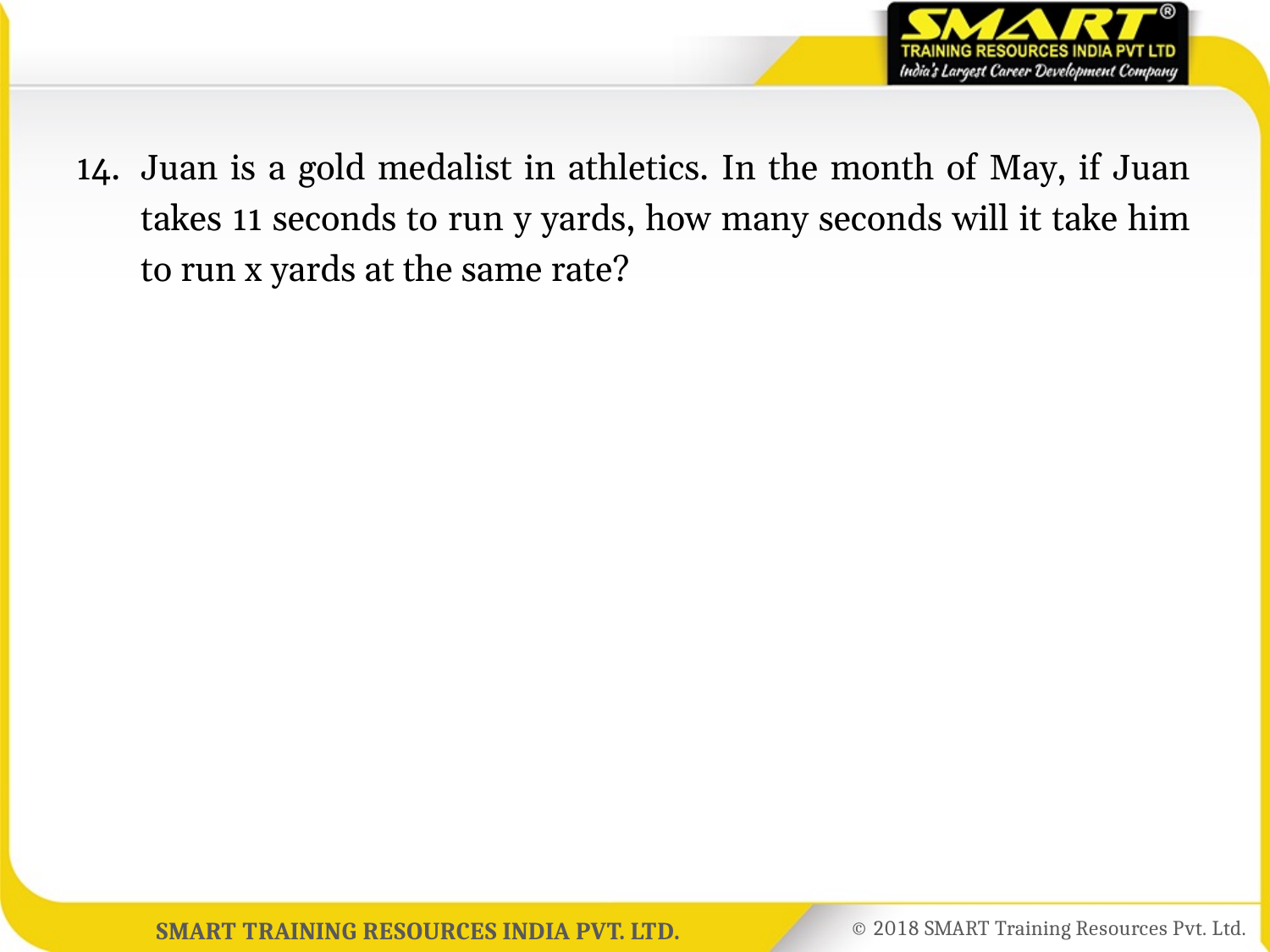

14.	Juan is a gold medalist in athletics. In the month of May, if Juan takes 11 seconds to run y yards, how many seconds will it take him to run x yards at the same rate?